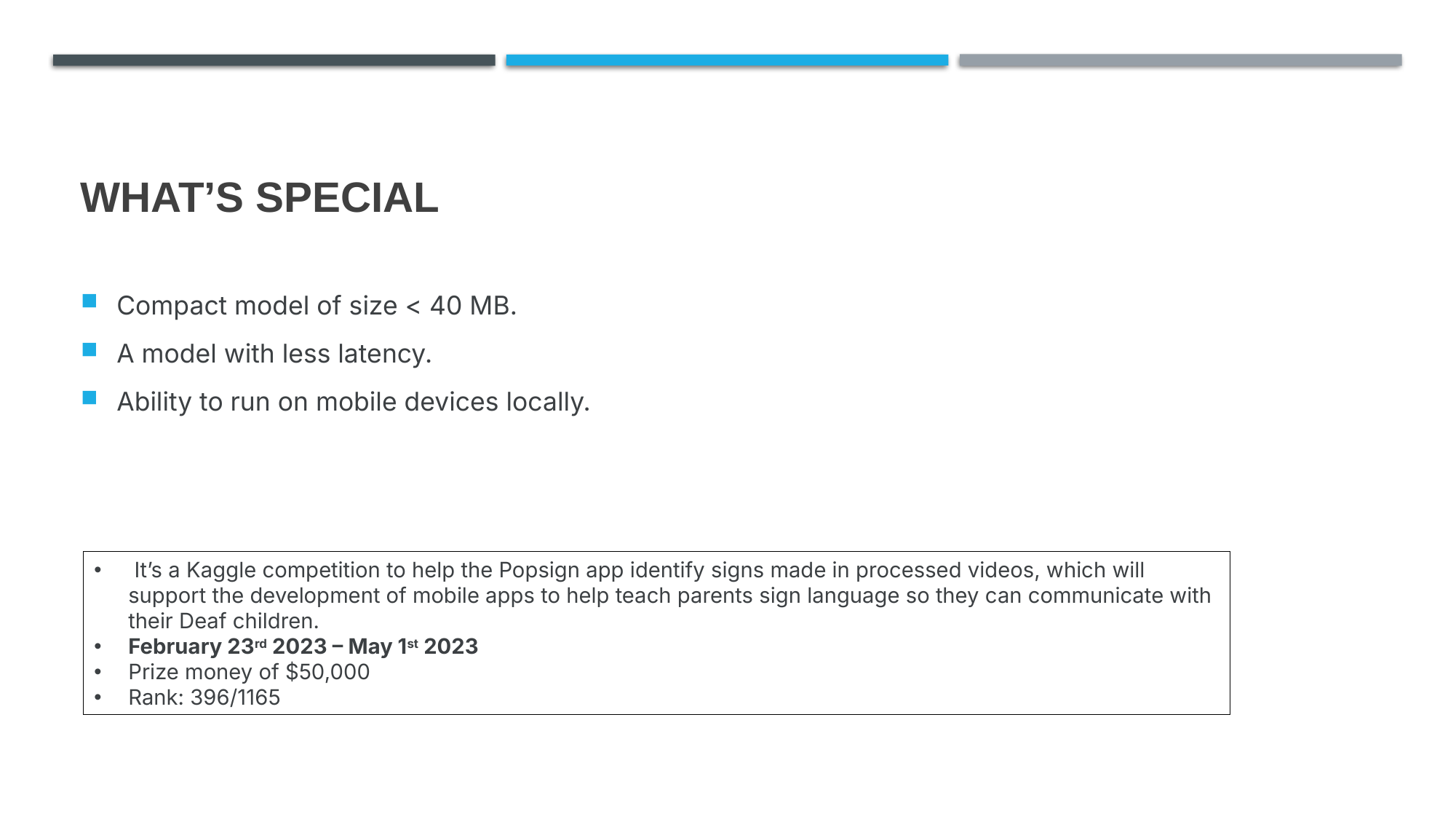

# WHAT’S SPECIAL
Compact model of size < 40 MB.
A model with less latency.
Ability to run on mobile devices locally.
 It’s a Kaggle competition to help the Popsign app identify signs made in processed videos, which will support the development of mobile apps to help teach parents sign language so they can communicate with their Deaf children.
February 23rd 2023 – May 1st 2023
Prize money of $50,000
Rank: 396/1165